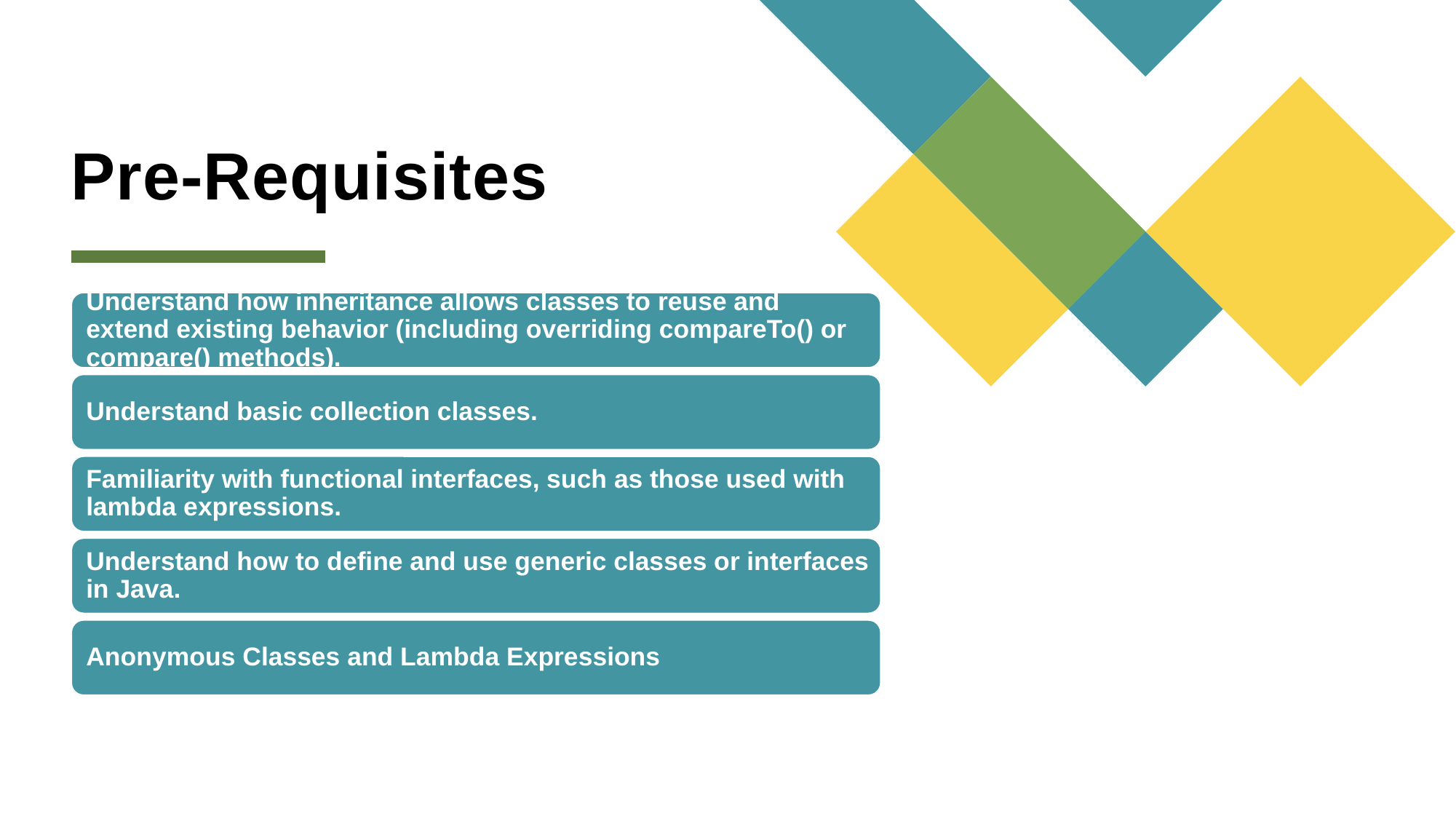

# Pre-Requisites
Understand how inheritance allows classes to reuse and extend existing behavior (including overriding compareTo() or compare() methods).
Understand basic collection classes.
Familiarity with functional interfaces, such as those used with lambda expressions.
Understand how to define and use generic classes or interfaces in Java.
Anonymous Classes and Lambda Expressions